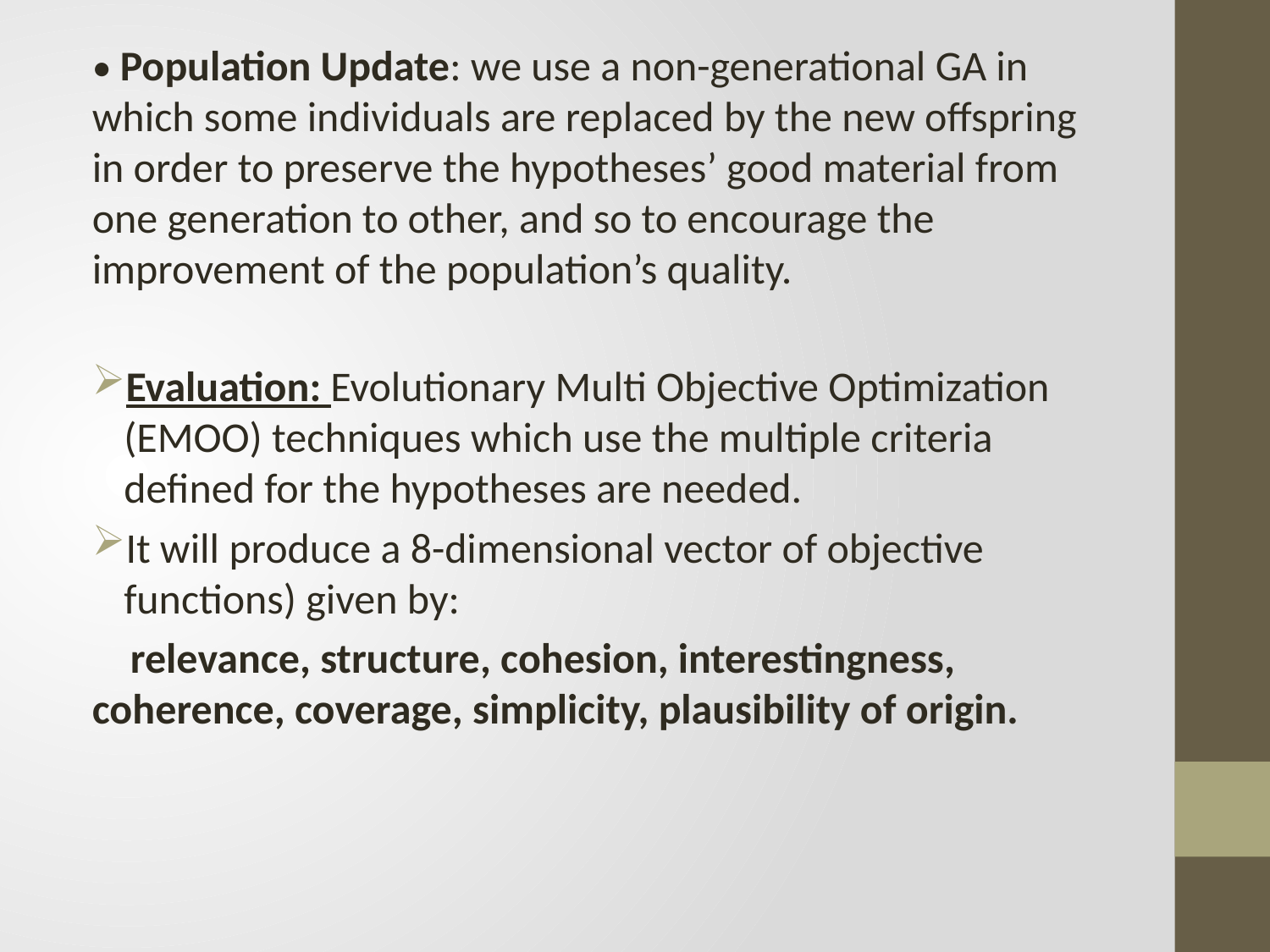

• Population Update: we use a non-generational GA in which some individuals are replaced by the new offspring in order to preserve the hypotheses’ good material from one generation to other, and so to encourage the improvement of the population’s quality.

Evaluation: Evolutionary Multi Objective Optimization (EMOO) techniques which use the multiple criteria defined for the hypotheses are needed.
It will produce a 8-dimensional vector of objective functions) given by:
    relevance, structure, cohesion, interestingness,  coherence, coverage, simplicity, plausibility of origin.